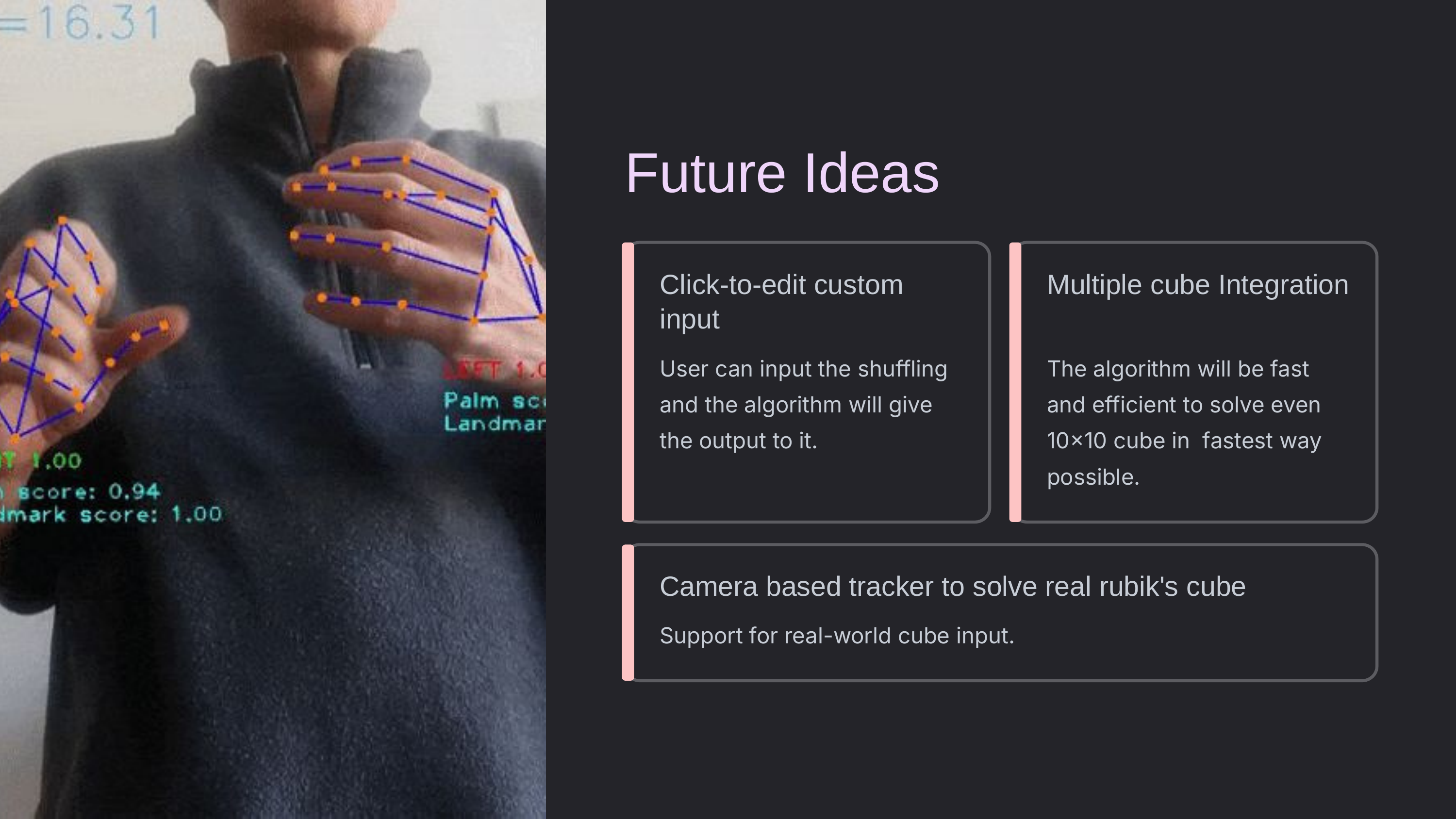

Future Ideas

Click-to-edit custom input
Multiple cube Integration
User can input the shuffling and the algorithm will give the output to it.
The algorithm will be fast and efficient to solve even 10×10 cube in  fastest way possible.

Camera based tracker to solve real rubik's cube
Support for real-world cube input.